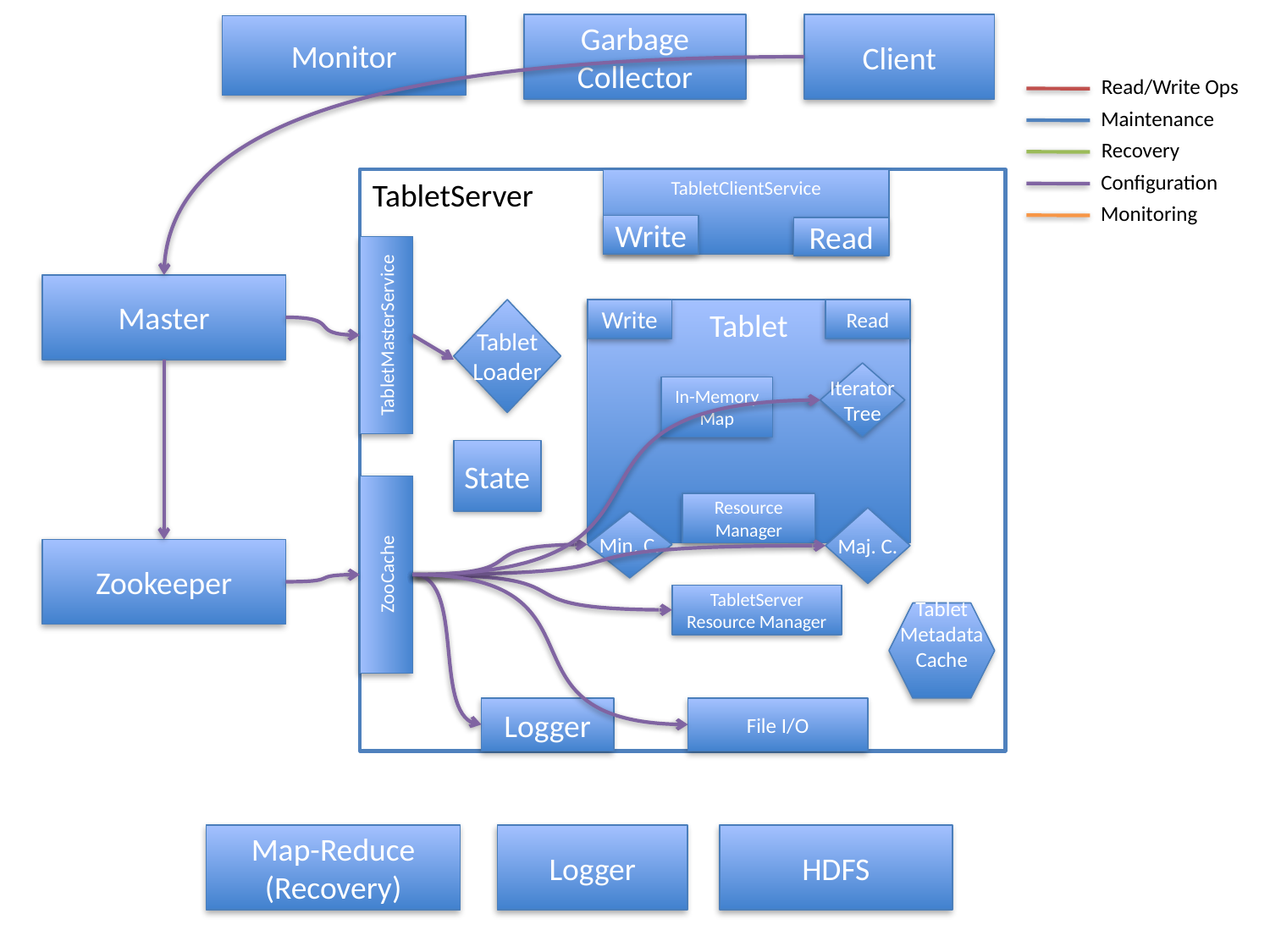

Client
Garbage Collector
Monitor
Read/Write Ops
Maintenance
Recovery
Configuration
TabletServer
TabletClientService
Monitoring
Write
Read
Master
Tablet
Loader
Tablet
Write
Read
TabletMasterService
Iterator
Tree
In-Memory Map
State
Resource Manager
Maj. C.
Min. C.
Zookeeper
ZooCache
TabletServer Resource Manager
Tablet
Metadata
Cache

Logger
File I/O
Map-Reduce
(Recovery)
Logger
HDFS